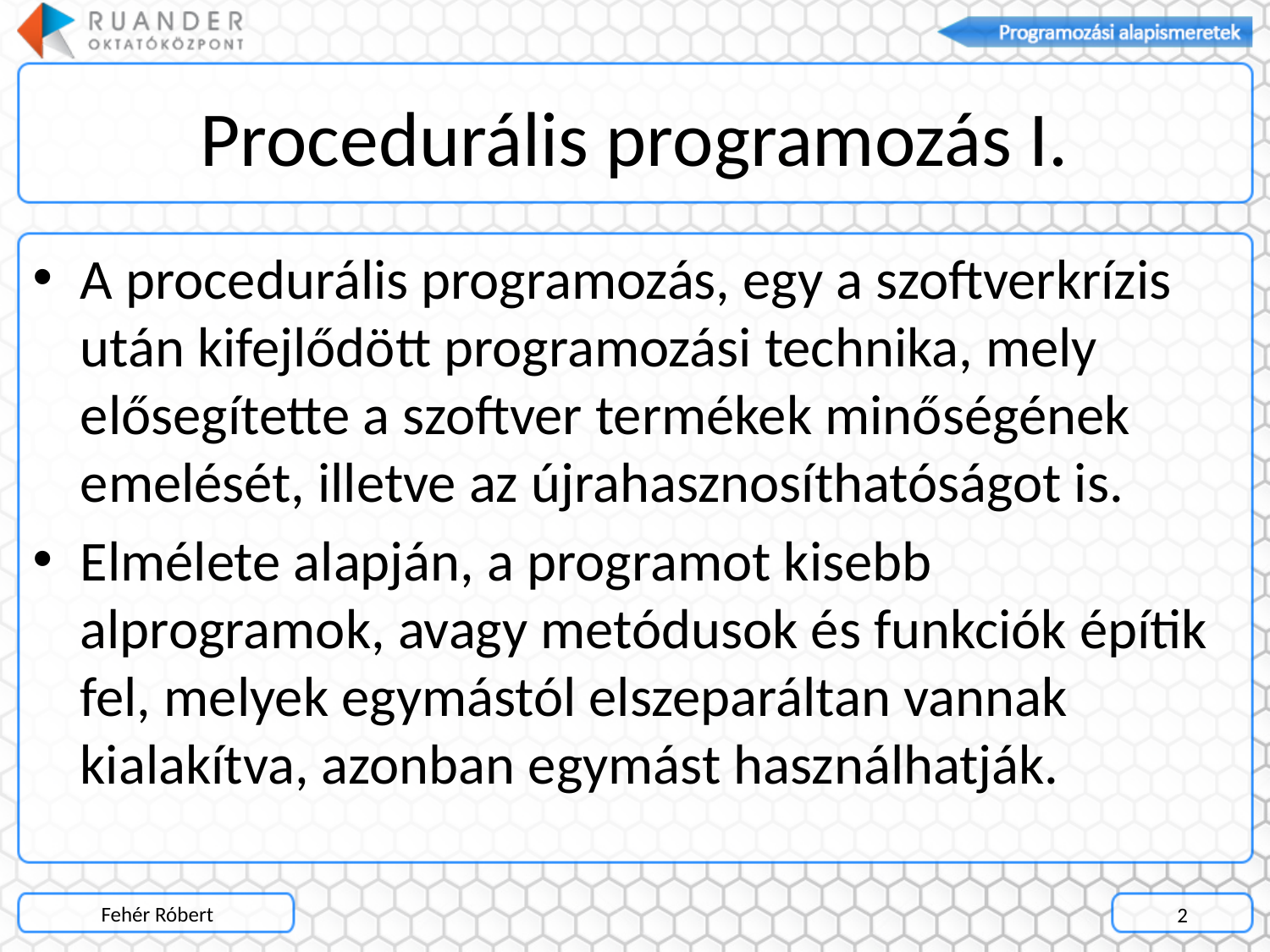

# Procedurális programozás I.
A procedurális programozás, egy a szoftverkrízis után kifejlődött programozási technika, mely elősegítette a szoftver termékek minőségének emelését, illetve az újrahasznosíthatóságot is.
Elmélete alapján, a programot kisebb alprogramok, avagy metódusok és funkciók építik fel, melyek egymástól elszeparáltan vannak kialakítva, azonban egymást használhatják.
Fehér Róbert
2